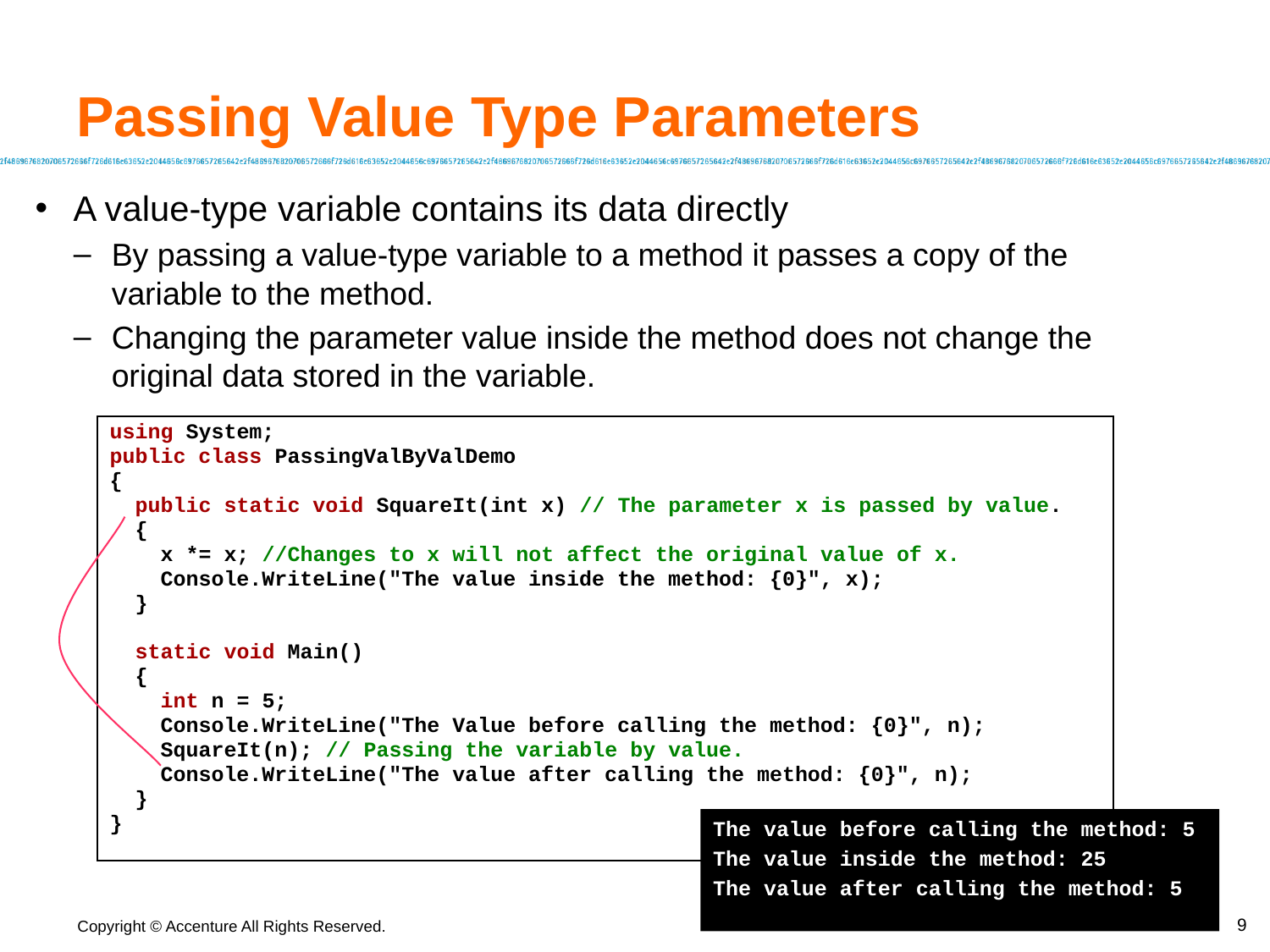

# Passing Value Type Parameters
A value-type variable contains its data directly
By passing a value-type variable to a method it passes a copy of the variable to the method.
Changing the parameter value inside the method does not change the original data stored in the variable.
using System;
public class PassingValByValDemo
{
  public static void SquareIt(int x) // The parameter x is passed by value.
  {
    x *= x; //Changes to x will not affect the original value of x.
    Console.WriteLine("The value inside the method: {0}", x);
  }

  static void Main()
  {
    int n = 5;
    Console.WriteLine("The Value before calling the method: {0}", n);
    SquareIt(n); // Passing the variable by value.
    Console.WriteLine("The value after calling the method: {0}", n);
  }
}

The value before calling the method: 5
The value inside the method: 25
The value after calling the method: 5

9